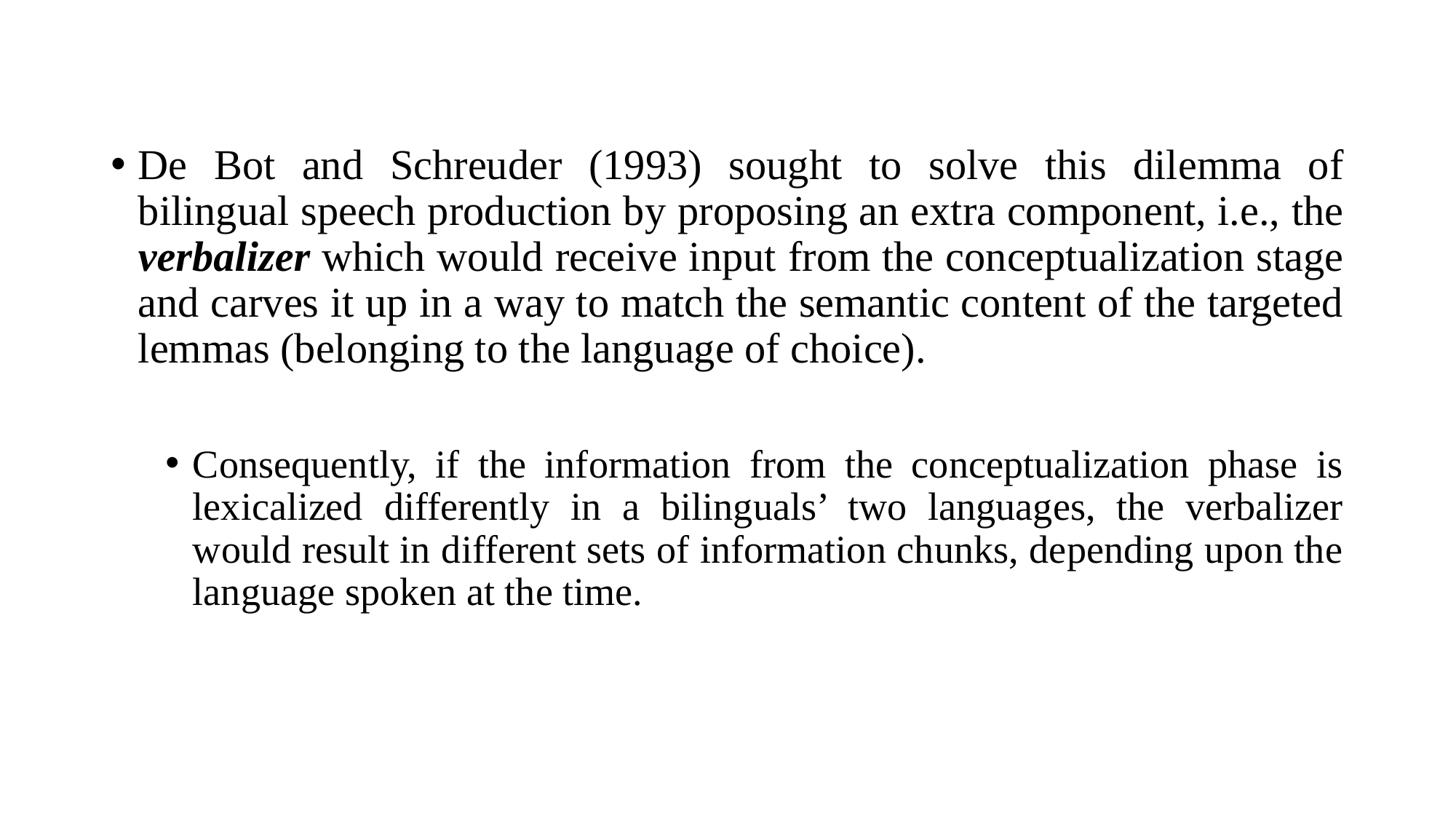

De Bot and Schreuder (1993) sought to solve this dilemma of bilingual speech production by proposing an extra component, i.e., the verbalizer which would receive input from the conceptualization stage and carves it up in a way to match the semantic content of the targeted lemmas (belonging to the language of choice).

Consequently, if the information from the conceptualization phase is lexicalized differently in a bilinguals’ two languages, the verbalizer would result in different sets of information chunks, depending upon the language spoken at the time.